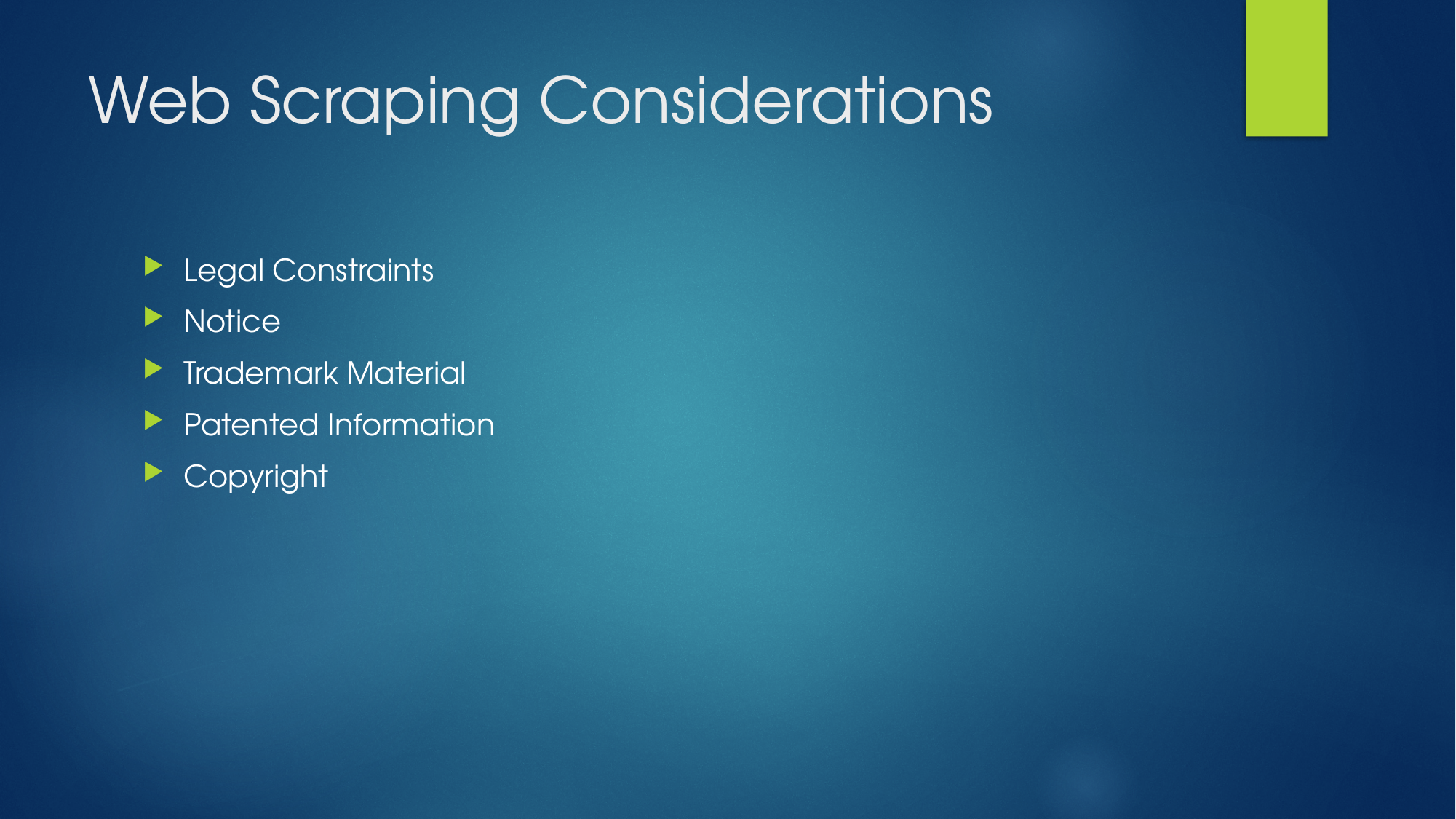

# Web Scraping Considerations
Legal Constraints
Notice
Trademark Material
Patented Information
Copyright